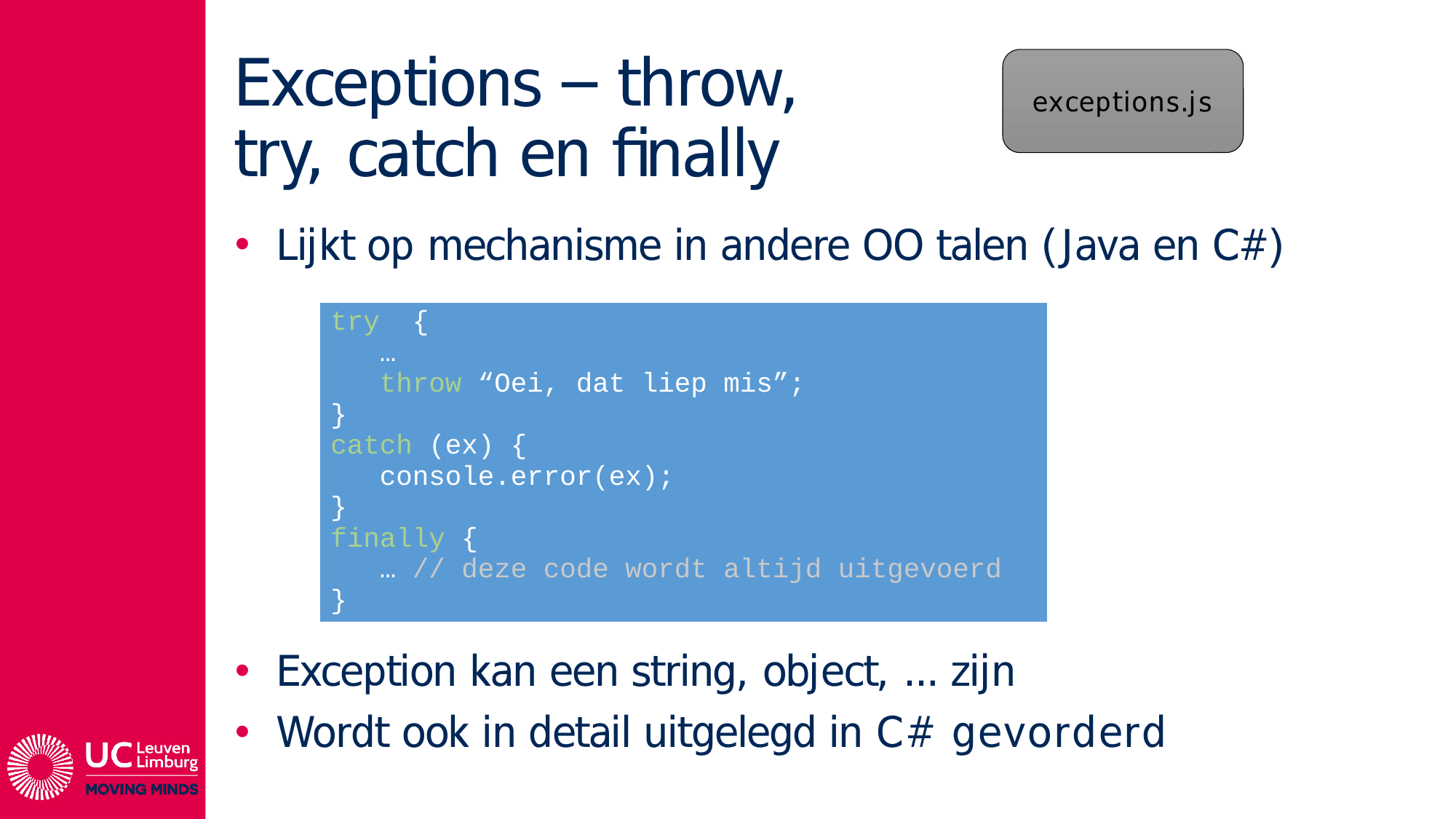

# Exceptions – throw, try, catch en finally
exceptions.js
Lijkt op mechanisme in andere OO talen (Java en C#)

Exception kan een string, object, … zijn
Wordt ook in detail uitgelegd in C# gevorderd

| try { … throw “Oei, dat liep mis”; } catch (ex) { console.error(ex); } finally { … // deze code wordt altijd uitgevoerd } |
| --- |